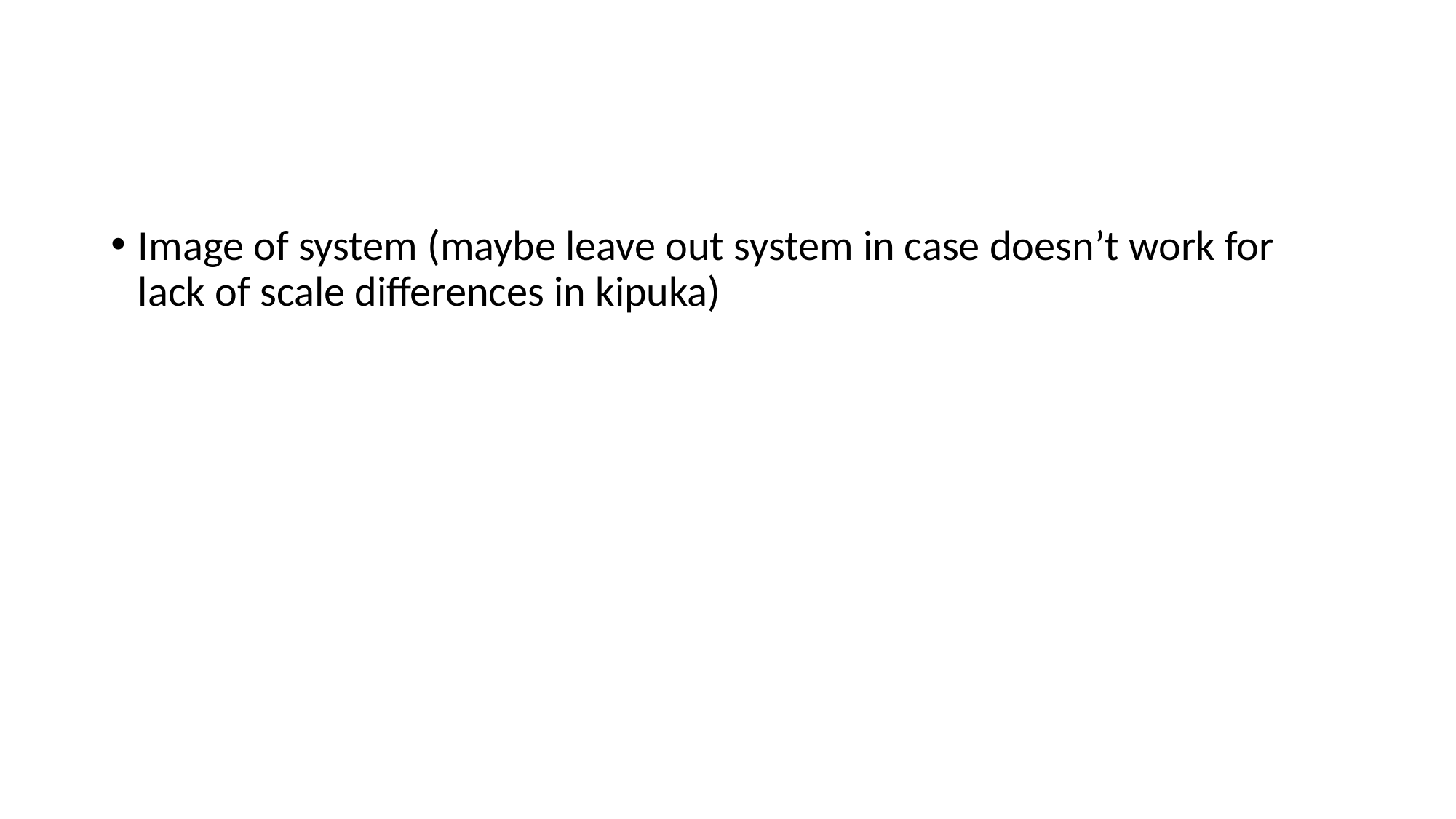

#
Image of system (maybe leave out system in case doesn’t work for lack of scale differences in kipuka)